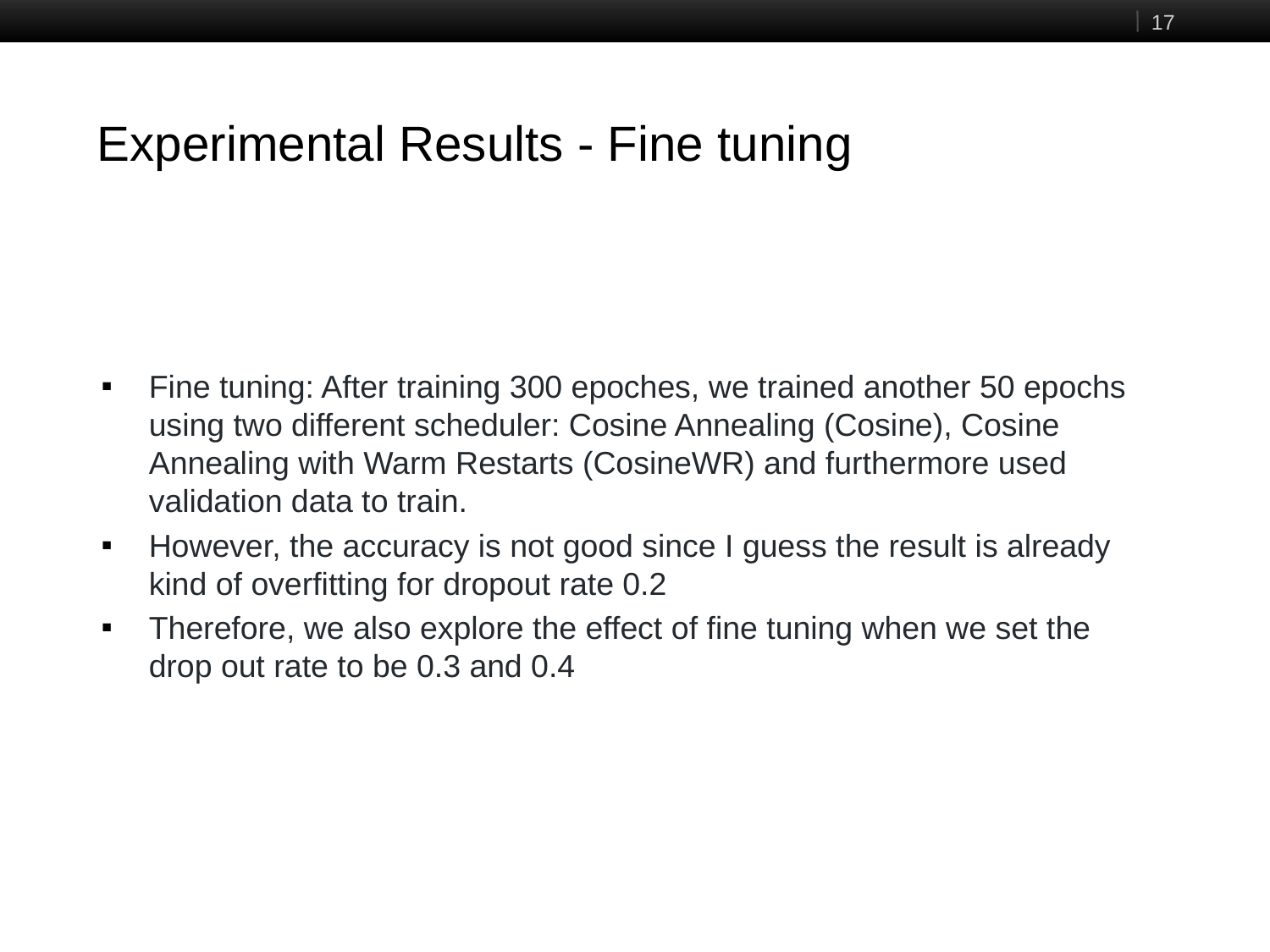

17
# Experimental Results - Fine tuning

Fine tuning: After training 300 epoches, we trained another 50 epochs using two different scheduler: Cosine Annealing (Cosine), Cosine Annealing with Warm Restarts (CosineWR) and furthermore used validation data to train.
However, the accuracy is not good since I guess the result is already kind of overfitting for dropout rate 0.2
Therefore, we also explore the effect of fine tuning when we set the drop out rate to be 0.3 and 0.4